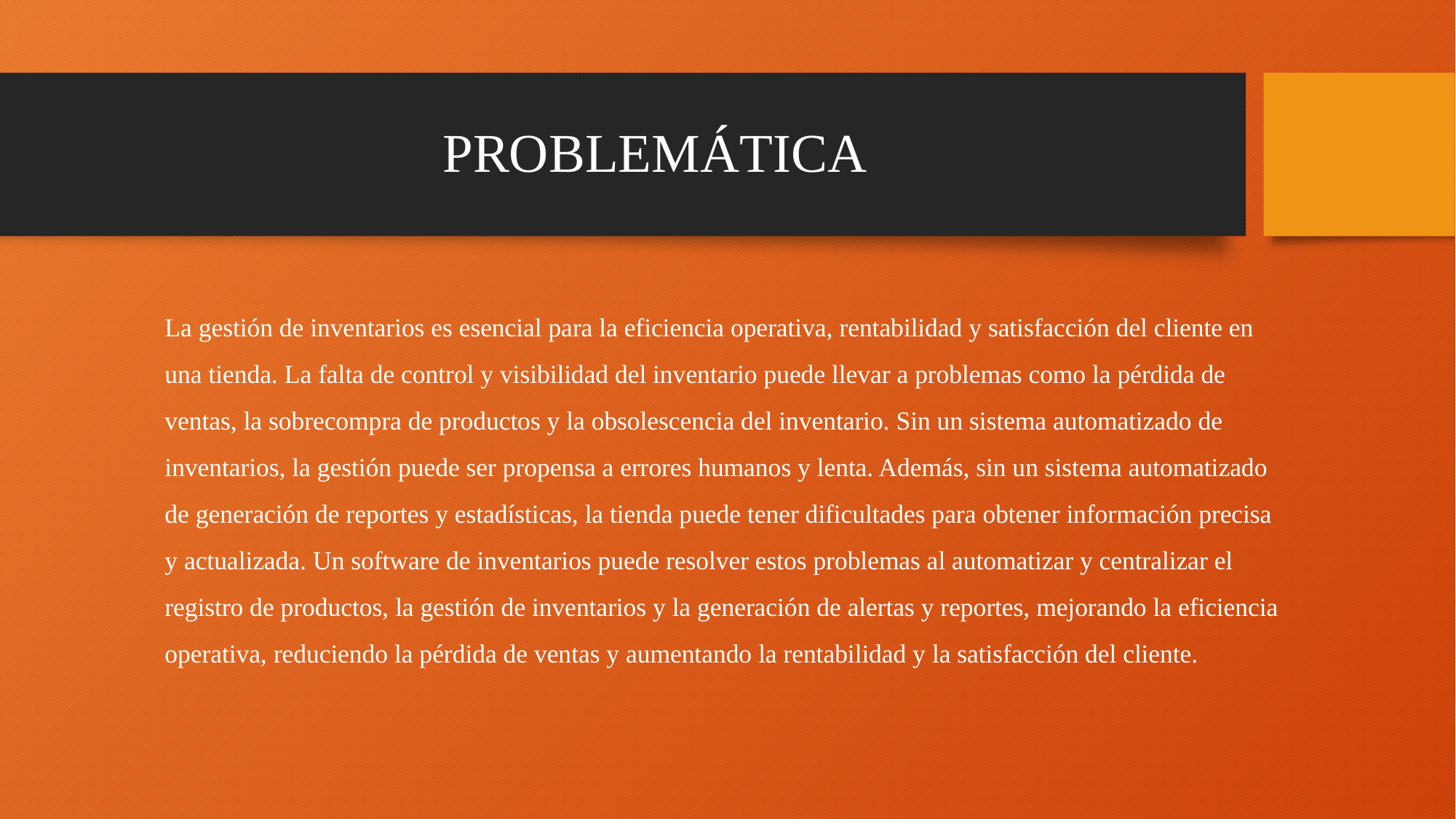

# PROBLEMÁTICA
La gestión de inventarios es esencial para la eficiencia operativa, rentabilidad y satisfacción del cliente en una tienda. La falta de control y visibilidad del inventario puede llevar a problemas como la pérdida de ventas, la sobrecompra de productos y la obsolescencia del inventario. Sin un sistema automatizado de inventarios, la gestión puede ser propensa a errores humanos y lenta. Además, sin un sistema automatizado de generación de reportes y estadísticas, la tienda puede tener dificultades para obtener información precisa y actualizada. Un software de inventarios puede resolver estos problemas al automatizar y centralizar el registro de productos, la gestión de inventarios y la generación de alertas y reportes, mejorando la eficiencia operativa, reduciendo la pérdida de ventas y aumentando la rentabilidad y la satisfacción del cliente.